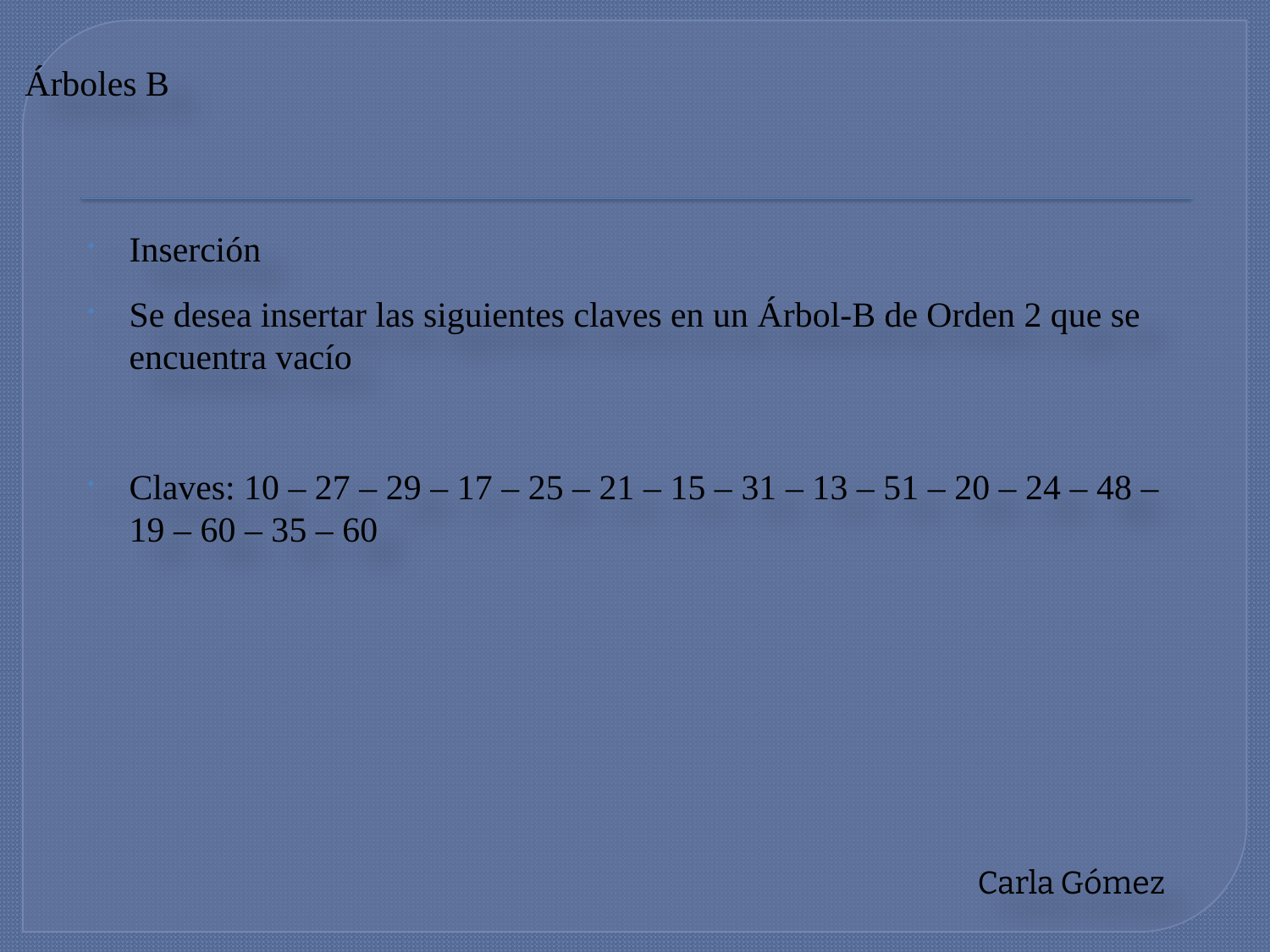

Árboles B
# Inserción
Se desea insertar las siguientes claves en un Árbol-B de Orden 2 que se encuentra vacío

Claves: 10 – 27 – 29 – 17 – 25 – 21 – 15 – 31 – 13 – 51 – 20 – 24 – 48 – 19 – 60 – 35 – 60
Carla Gómez